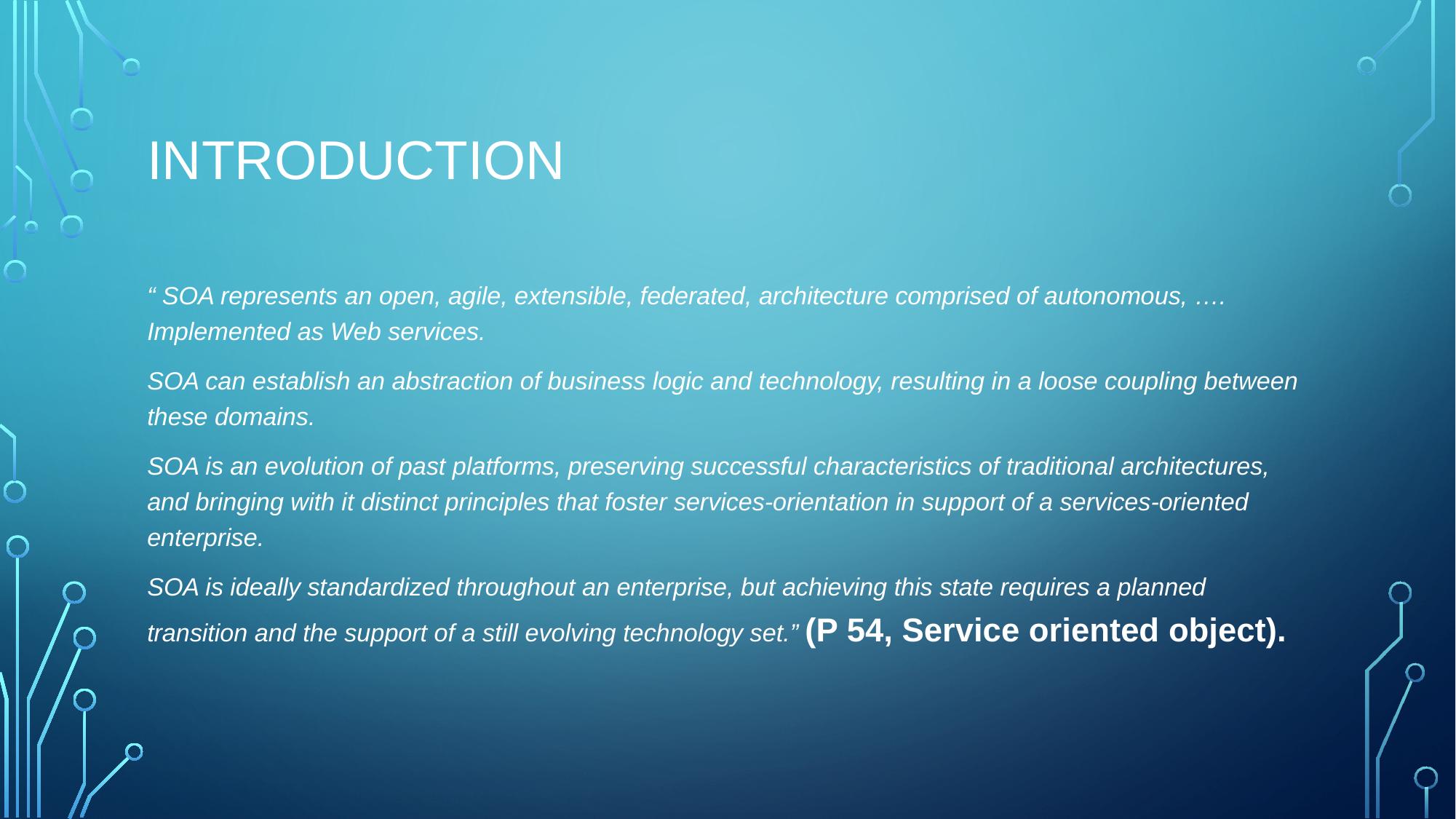

# Introduction
“ SOA represents an open, agile, extensible, federated, architecture comprised of autonomous, …. Implemented as Web services.
SOA can establish an abstraction of business logic and technology, resulting in a loose coupling between these domains.
SOA is an evolution of past platforms, preserving successful characteristics of traditional architectures, and bringing with it distinct principles that foster services-orientation in support of a services-oriented enterprise.
SOA is ideally standardized throughout an enterprise, but achieving this state requires a planned transition and the support of a still evolving technology set.” (P 54, Service oriented object).